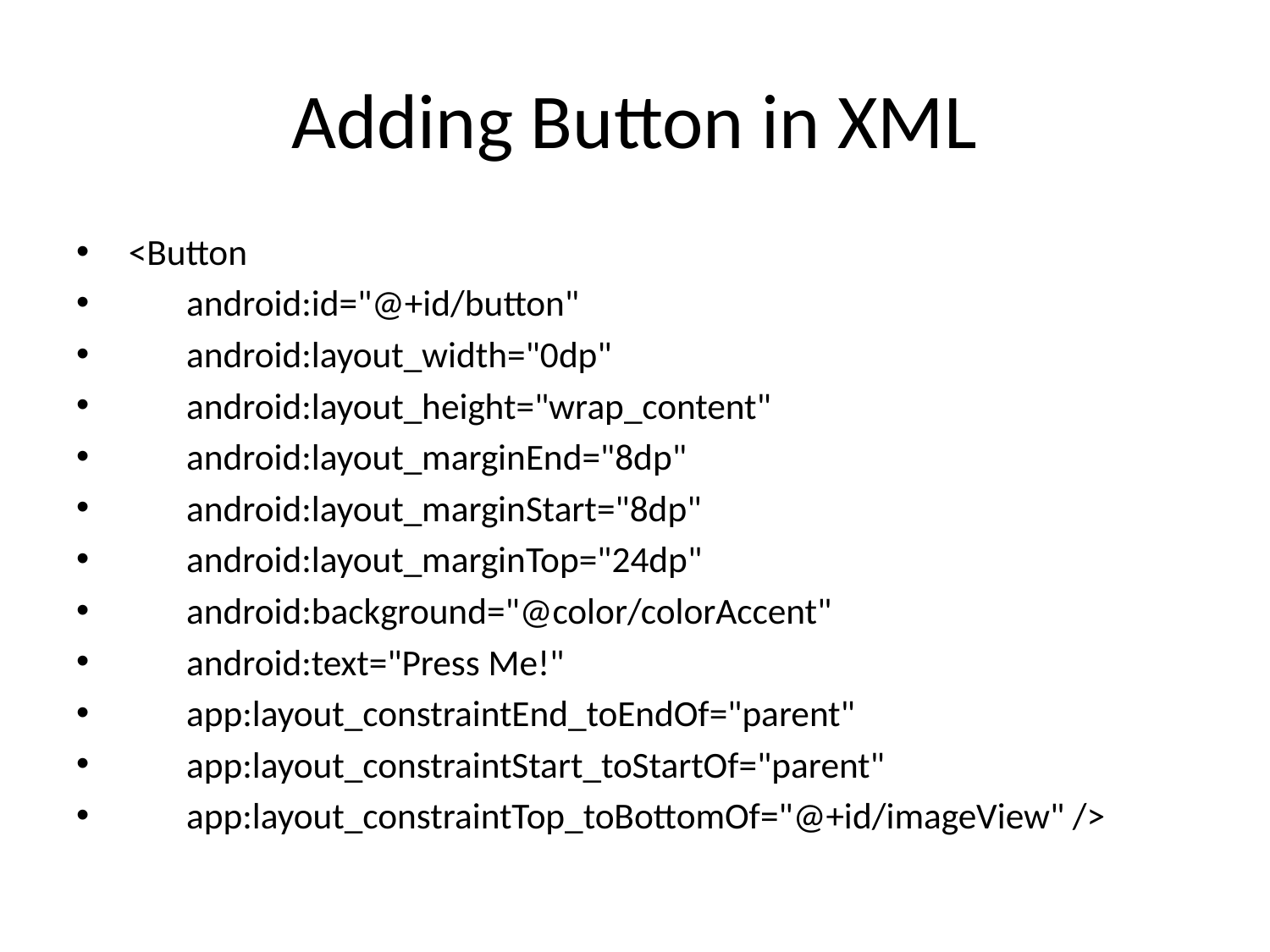

# Adding Button in XML
 <Button
        android:id="@+id/button"
        android:layout_width="0dp"
        android:layout_height="wrap_content"
        android:layout_marginEnd="8dp"
        android:layout_marginStart="8dp"
        android:layout_marginTop="24dp"
        android:background="@color/colorAccent"
        android:text="Press Me!"
        app:layout_constraintEnd_toEndOf="parent"
        app:layout_constraintStart_toStartOf="parent"
        app:layout_constraintTop_toBottomOf="@+id/imageView" />